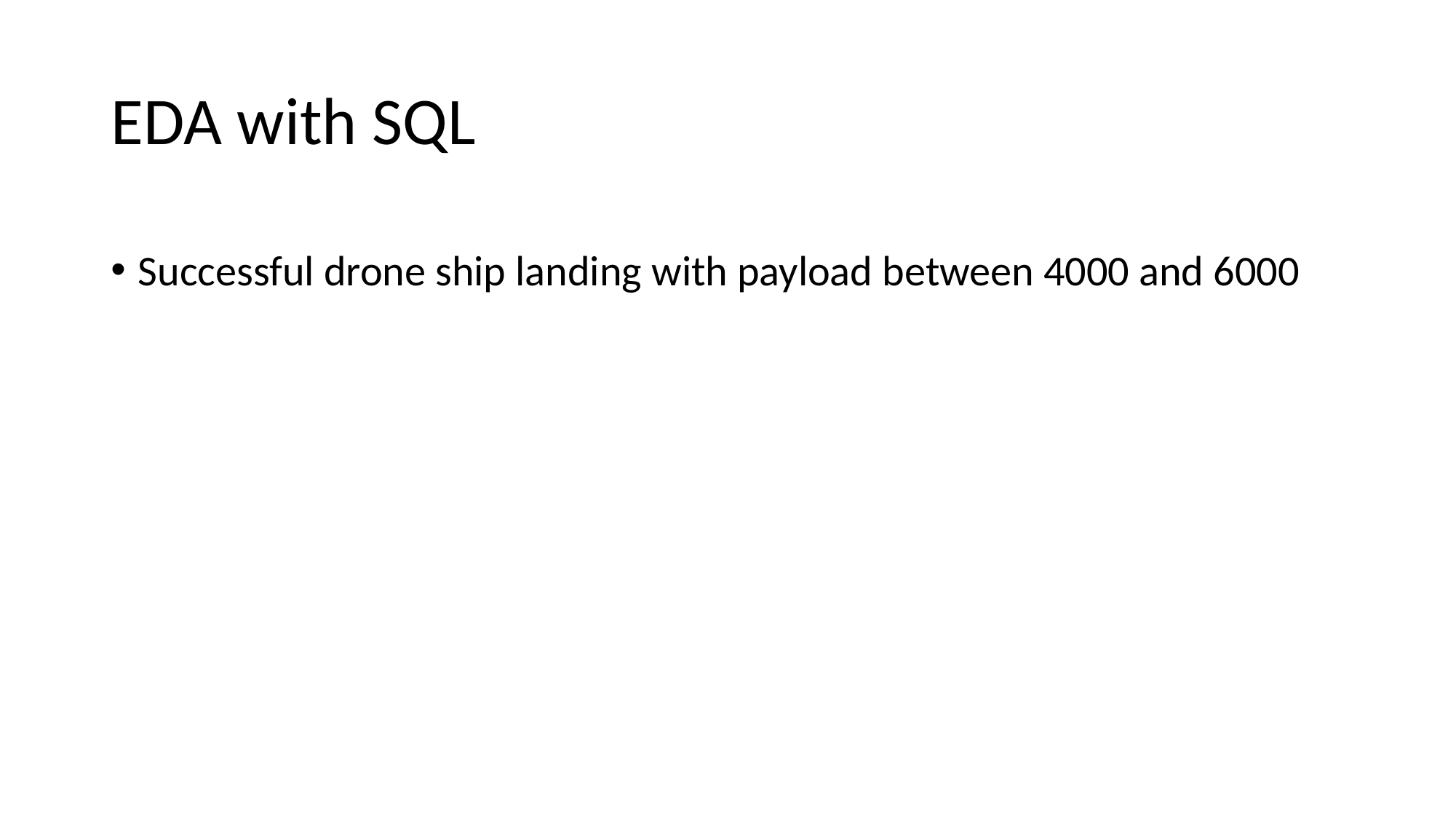

# EDA with SQL
Successful drone ship landing with payload between 4000 and 6000